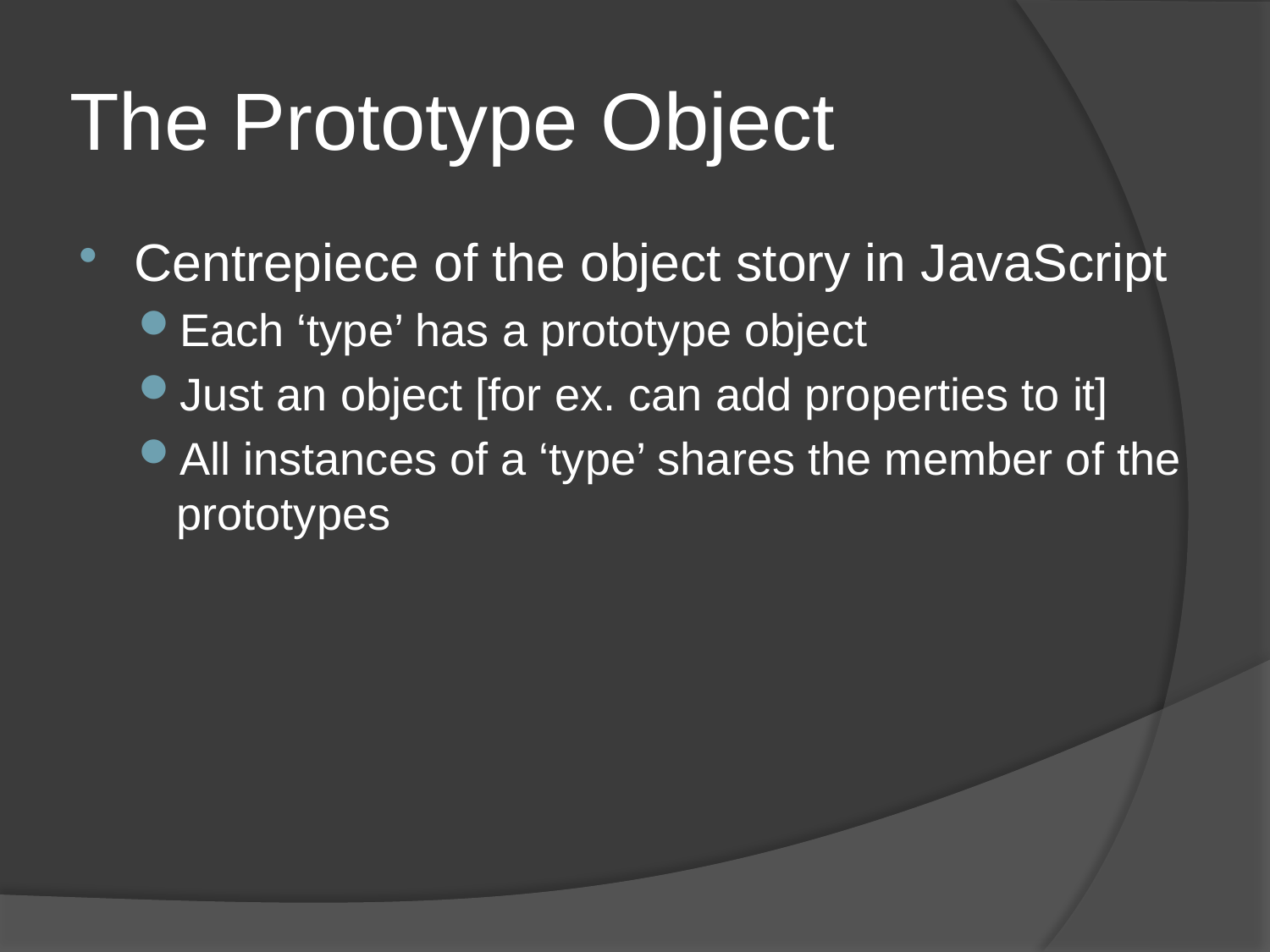

# The Prototype Object
Centrepiece of the object story in JavaScript
Each ‘type’ has a prototype object
Just an object [for ex. can add properties to it]
All instances of a ‘type’ shares the member of the prototypes